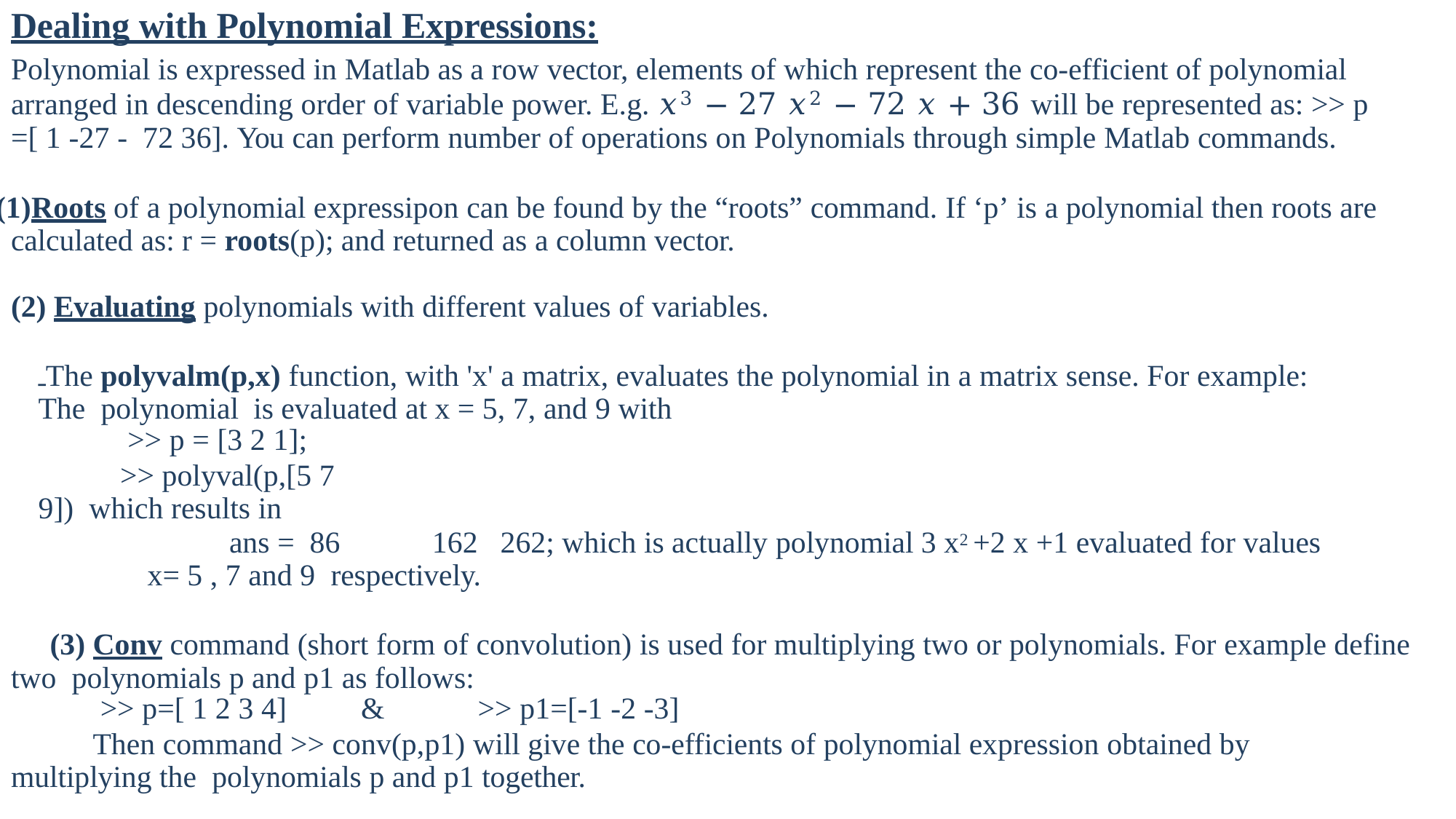

# Dealing with Polynomial Expressions:
Polynomial is expressed in Matlab as a row vector, elements of which represent the co-efficient of polynomial  arranged in descending order of variable power. E.g. 𝑥3 − 27 𝑥2 − 72 𝑥 + 36 will be represented as: >> p =[ 1 -27 -  72 36]. You can perform number of operations on Polynomials through simple Matlab commands.

Roots of a polynomial expressipon can be found by the “roots” command. If ‘p’ is a polynomial then roots are  calculated as: r = roots(p); and returned as a column vector.
Evaluating polynomials with different values of variables.

The polyvalm(p,x) function, with 'x' a matrix, evaluates the polynomial in a matrix sense. For example: The  polynomial is evaluated at x = 5, 7, and 9 with
>> p = [3 2 1];
>> polyval(p,[5 7 9])  which results in
ans = 86	162	262; which is actually polynomial 3 x2 +2 x +1 evaluated for values x= 5 , 7 and 9  respectively.

Conv command (short form of convolution) is used for multiplying two or polynomials. For example define two  polynomials p and p1 as follows:
>> p=[ 1 2 3 4]	&	>> p1=[-1 -2 -3]
Then command >> conv(p,p1) will give the co-efficients of polynomial expression obtained by multiplying the  polynomials p and p1 together.